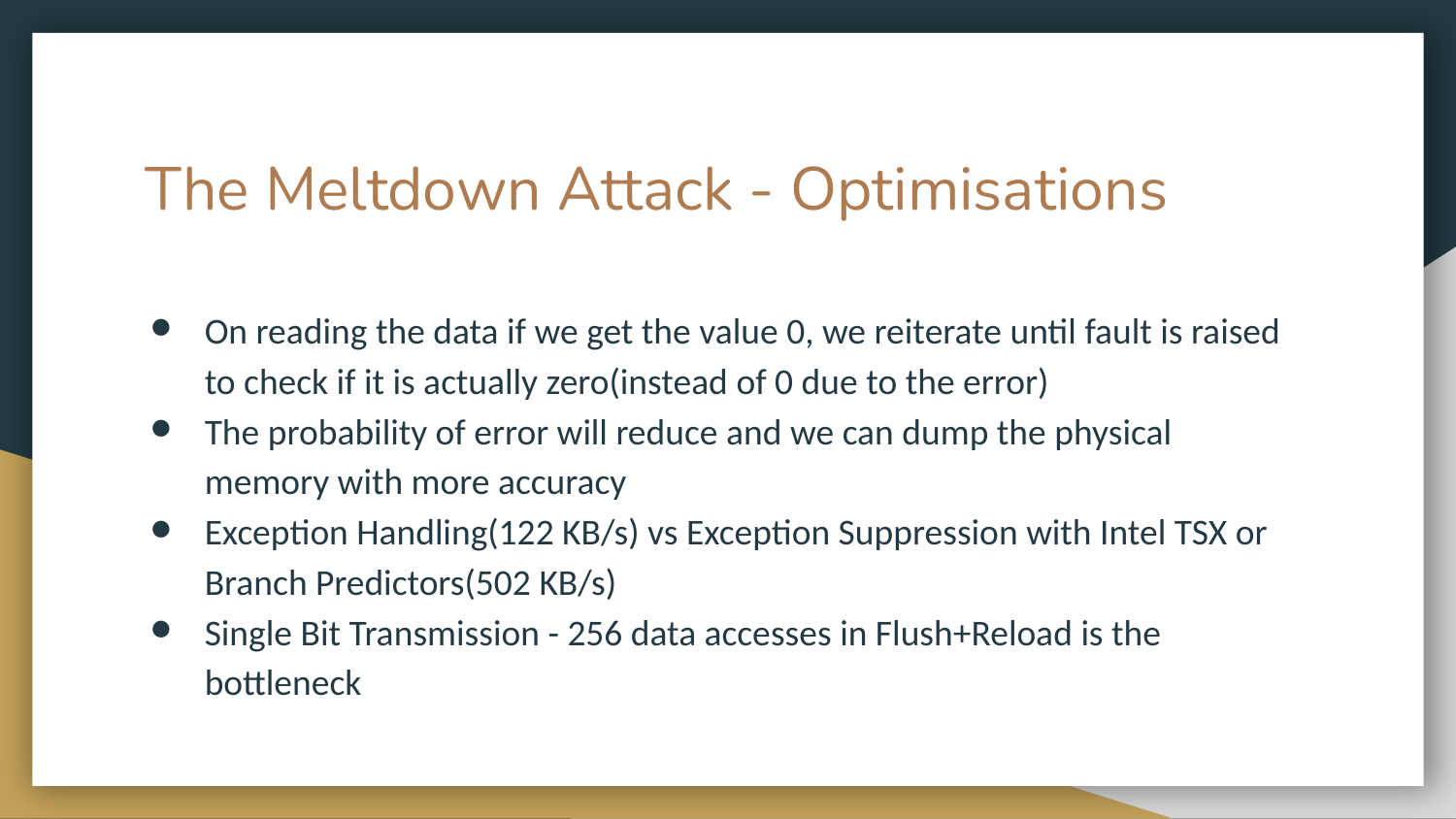

# The Meltdown Attack - Optimisations
On reading the data if we get the value 0, we reiterate until fault is raised to check if it is actually zero(instead of 0 due to the error)
The probability of error will reduce and we can dump the physical memory with more accuracy
Exception Handling(122 KB/s) vs Exception Suppression with Intel TSX or Branch Predictors(502 KB/s)
Single Bit Transmission - 256 data accesses in Flush+Reload is the bottleneck